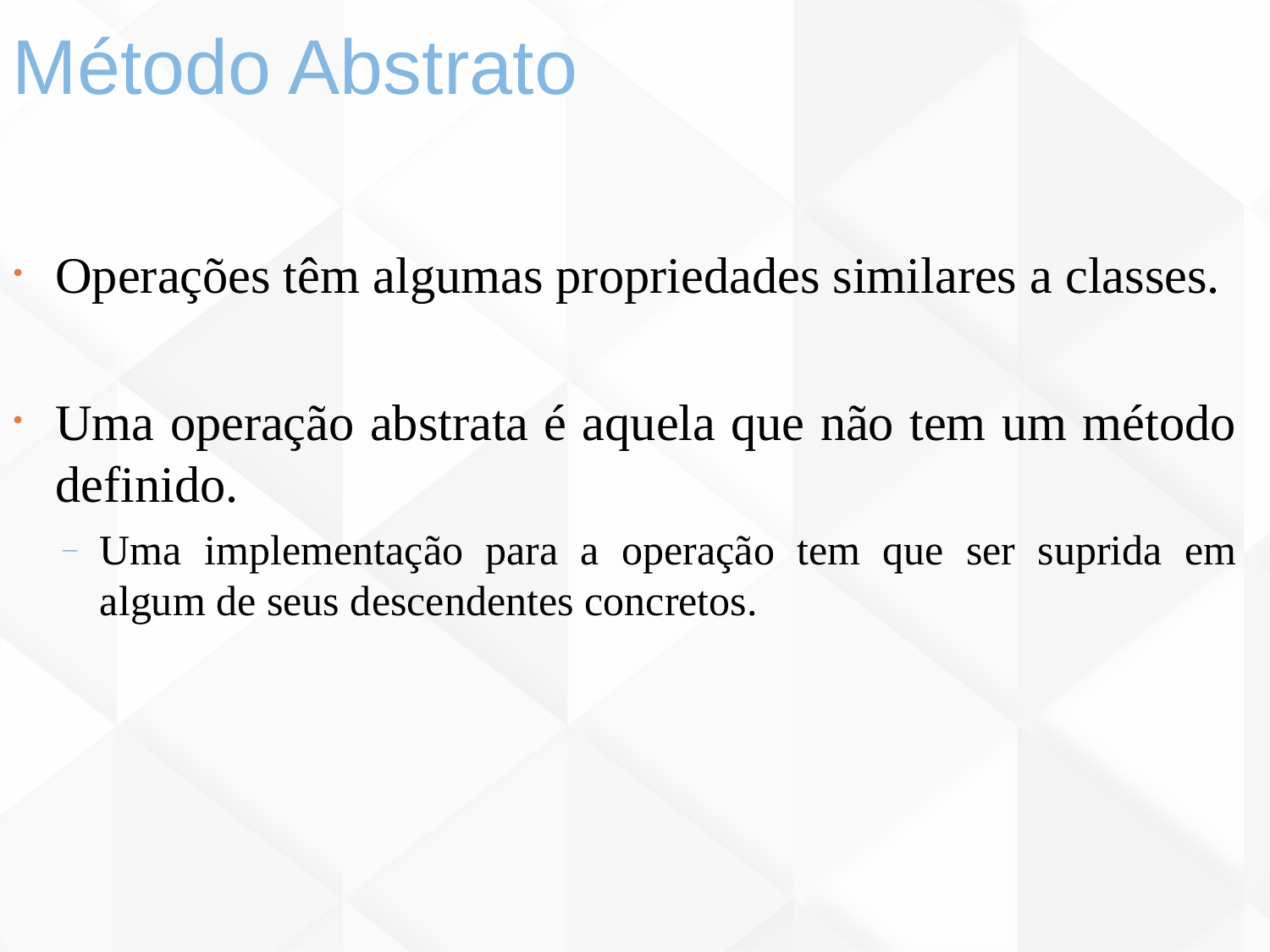

Método Abstrato
68
Operações têm algumas propriedades similares a classes.

Uma operação abstrata é aquela que não tem um método definido.
Uma implementação para a operação tem que ser suprida em algum de seus descendentes concretos.